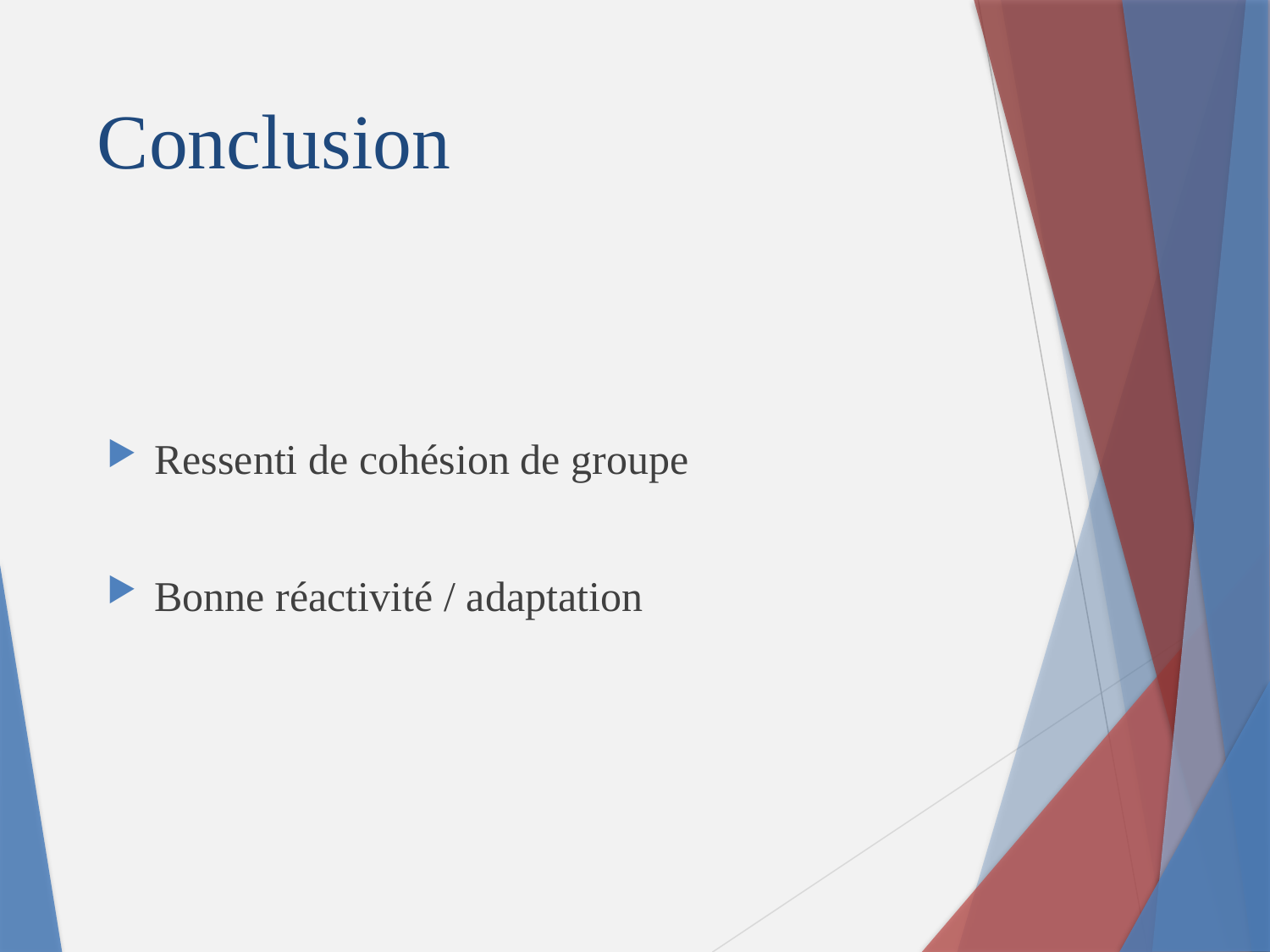

# Conclusion
Ressenti de cohésion de groupe

Bonne réactivité / adaptation